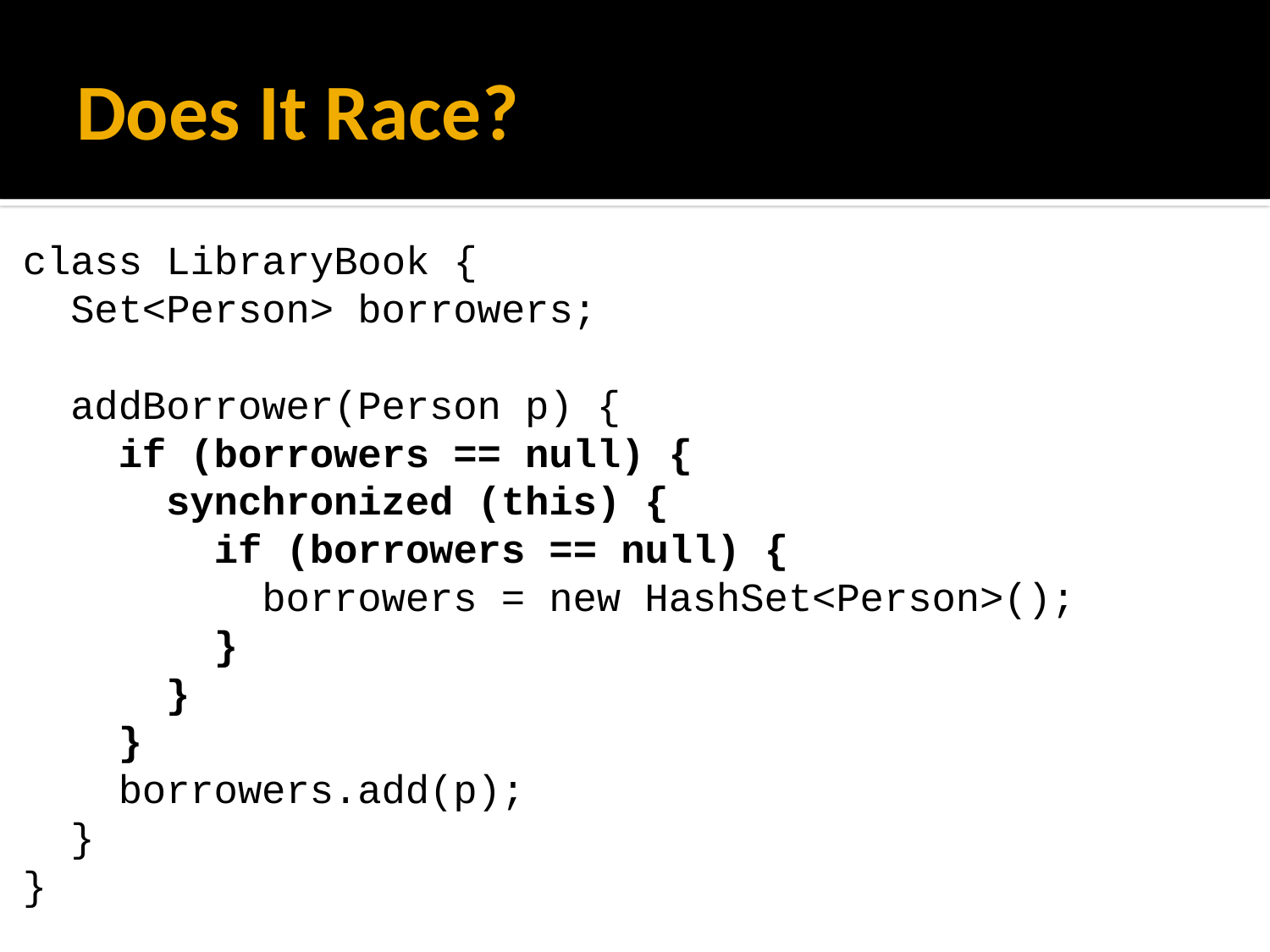

# Does It Race?
class LibraryBook {
  Set<Person> borrowers;

  addBorrower(Person p) {
    if (borrowers == null) {
      synchronized (this) {
        if (borrowers == null) {
          borrowers = new HashSet<Person>();
        }
      }
    }
    borrowers.add(p);
  }
}